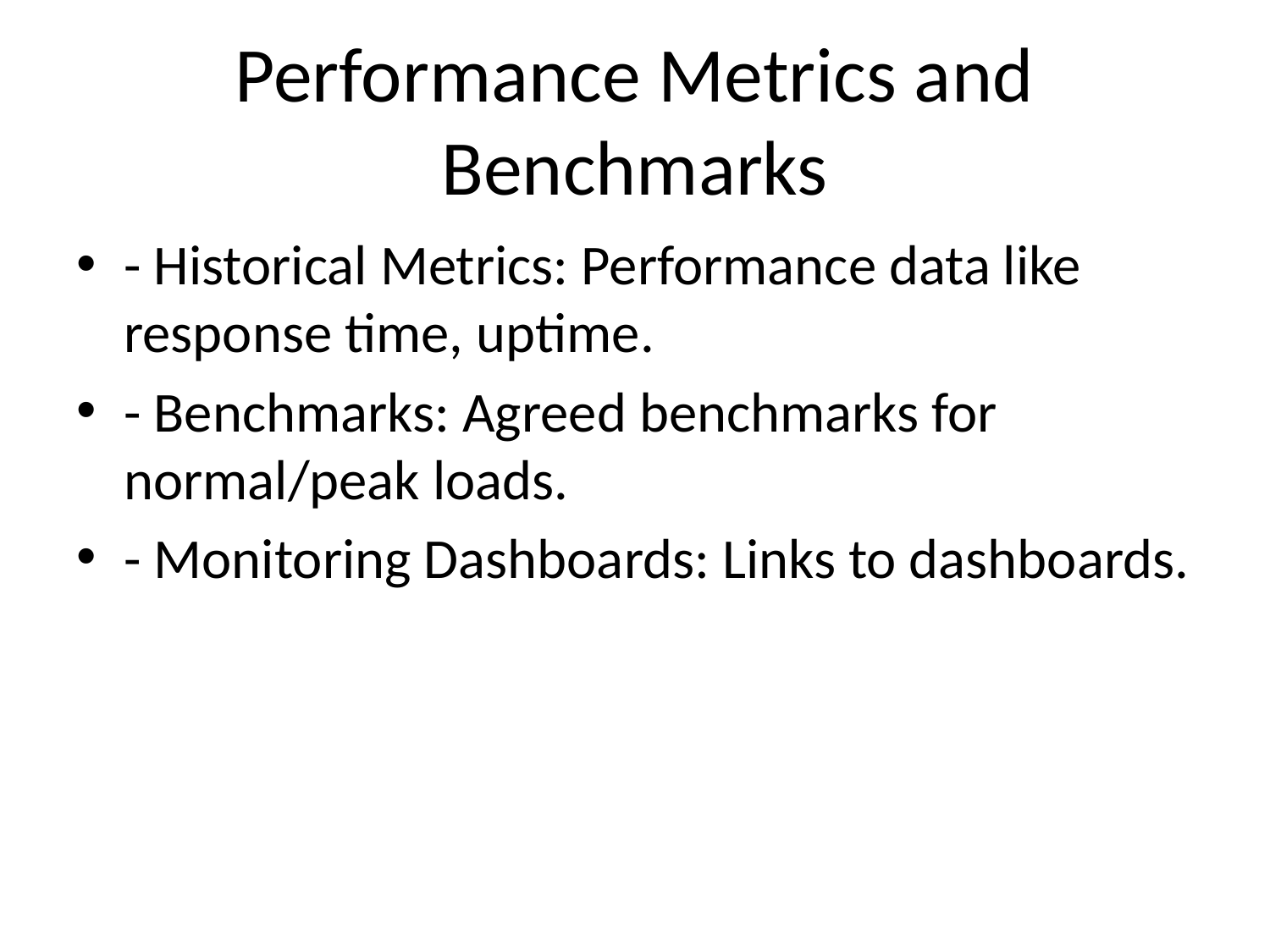

# Performance Metrics and Benchmarks
- Historical Metrics: Performance data like response time, uptime.
- Benchmarks: Agreed benchmarks for normal/peak loads.
- Monitoring Dashboards: Links to dashboards.